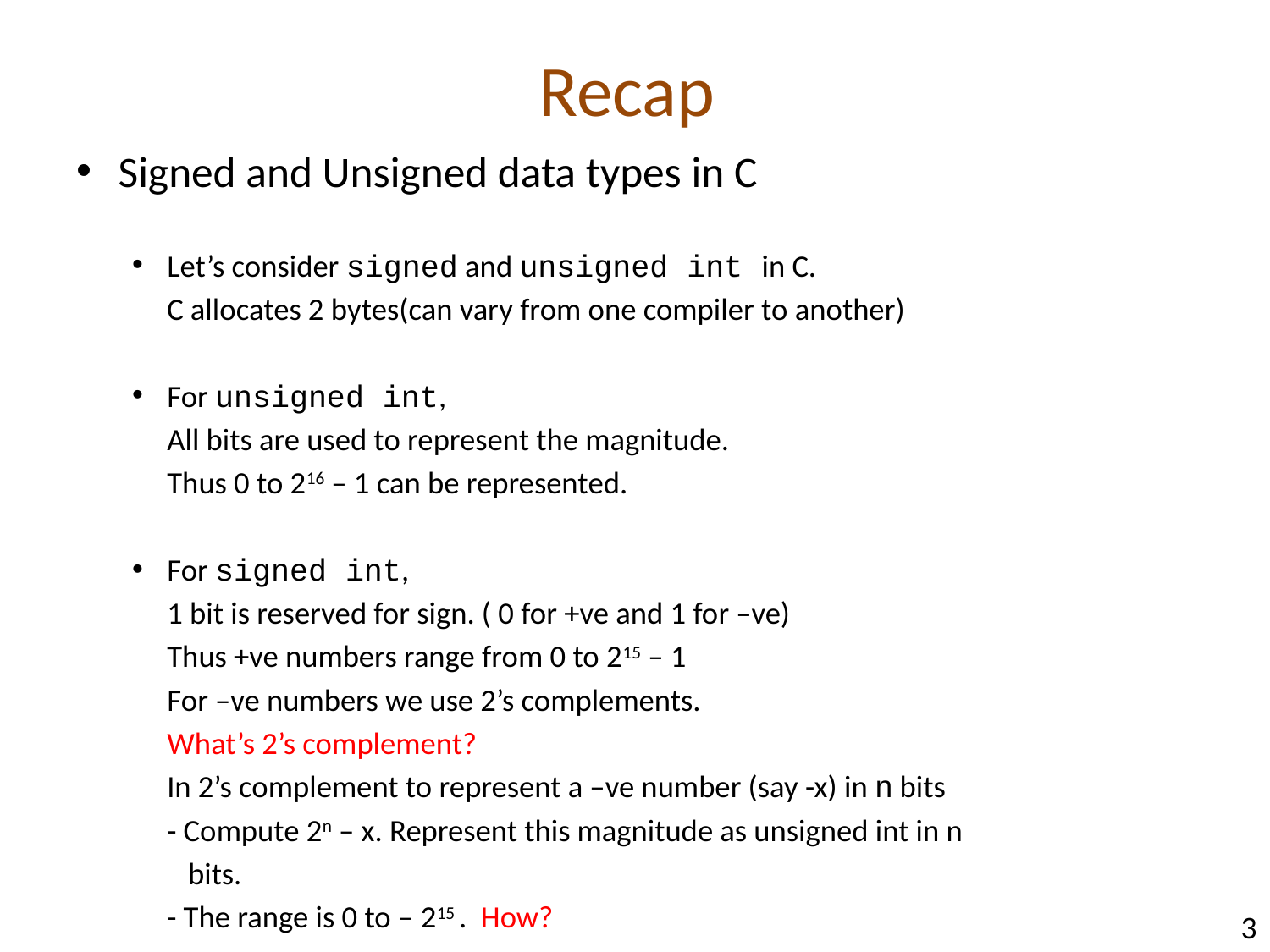

# Recap
Signed and Unsigned data types in C

Let’s consider signed and unsigned int in C.
     C allocates 2 bytes(can vary from one compiler to another)

For unsigned int,
     All bits are used to represent the magnitude.
     Thus 0 to 216 – 1 can be represented.

For signed int,
     1 bit is reserved for sign. ( 0 for +ve and 1 for –ve)
     Thus +ve numbers range from 0 to 215 – 1
     For –ve numbers we use 2’s complements.
     What’s 2’s complement?
     In 2’s complement to represent a –ve number (say -x) in n bits
     - Compute 2n – x. Represent this magnitude as unsigned int in n
        bits.
     - The range is 0 to – 215 .  How?
3